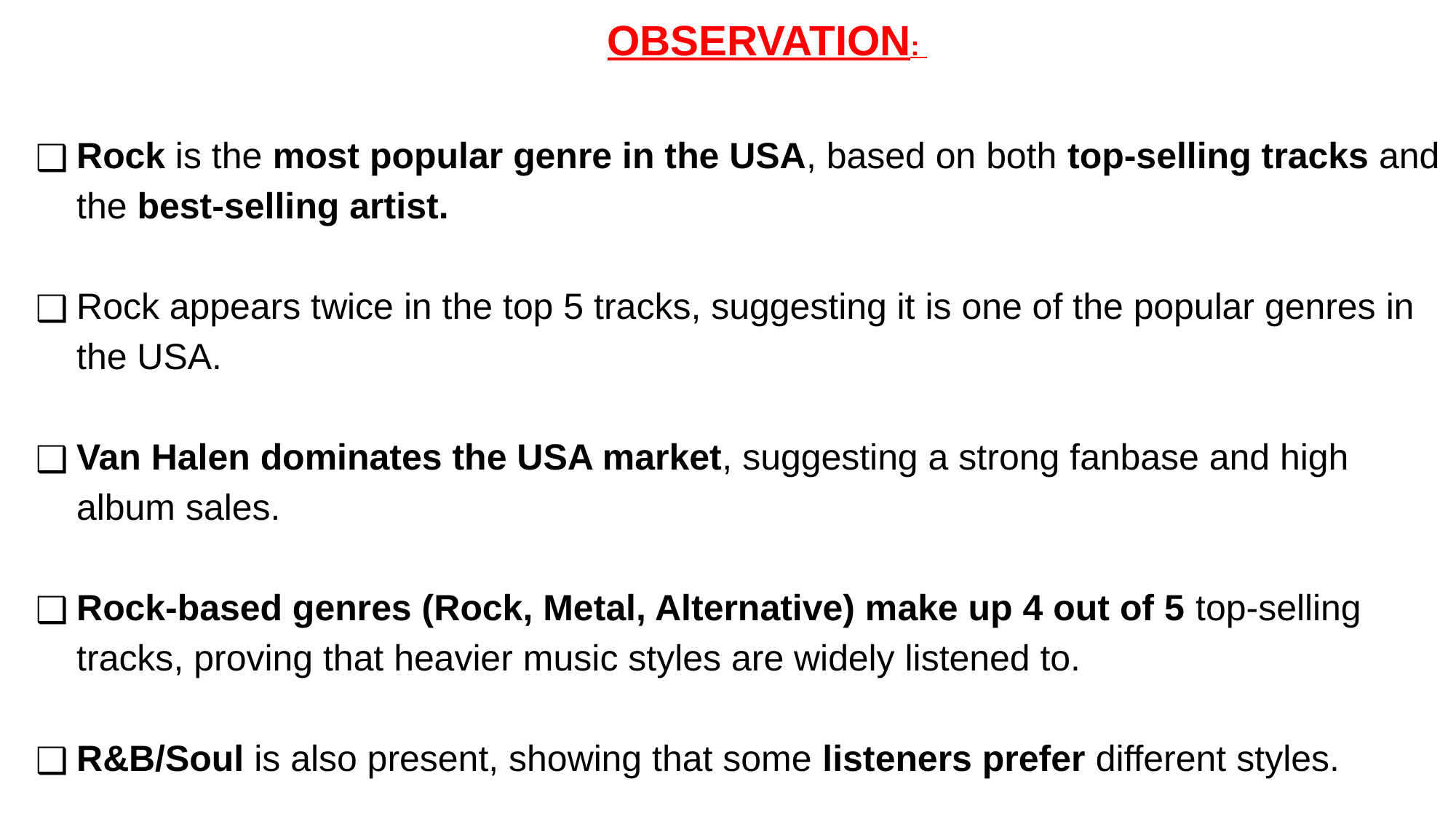

OBSERVATION:

Rock is the most popular genre in the USA, based on both top-selling tracks and the best-selling artist.

Rock appears twice in the top 5 tracks, suggesting it is one of the popular genres in the USA.

Van Halen dominates the USA market, suggesting a strong fanbase and high album sales.

Rock-based genres (Rock, Metal, Alternative) make up 4 out of 5 top-selling tracks, proving that heavier music styles are widely listened to.

R&B/Soul is also present, showing that some listeners prefer different styles.